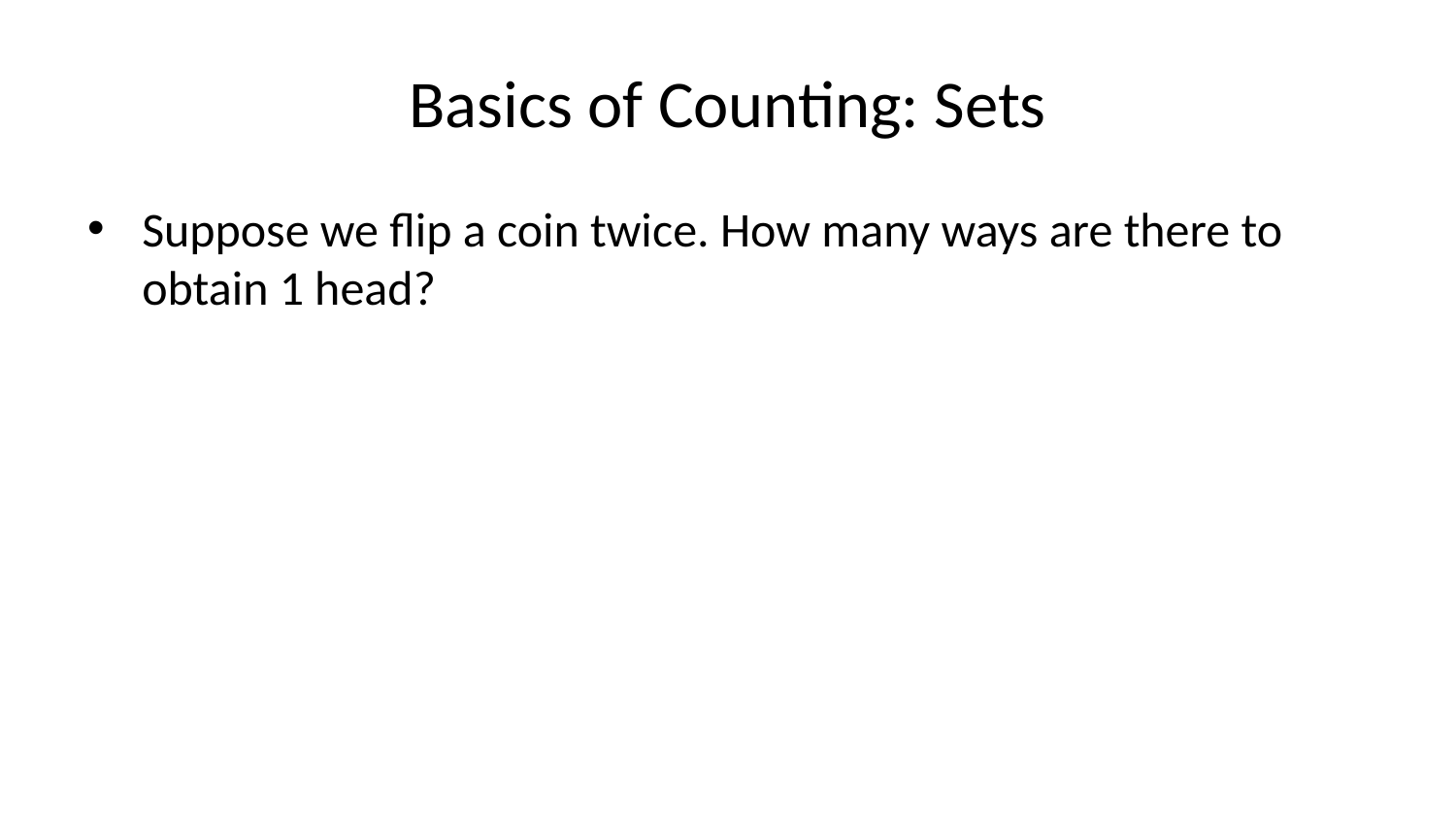

# Basics of Counting: Sets
Suppose we flip a coin twice. How many ways are there to obtain 1 head?